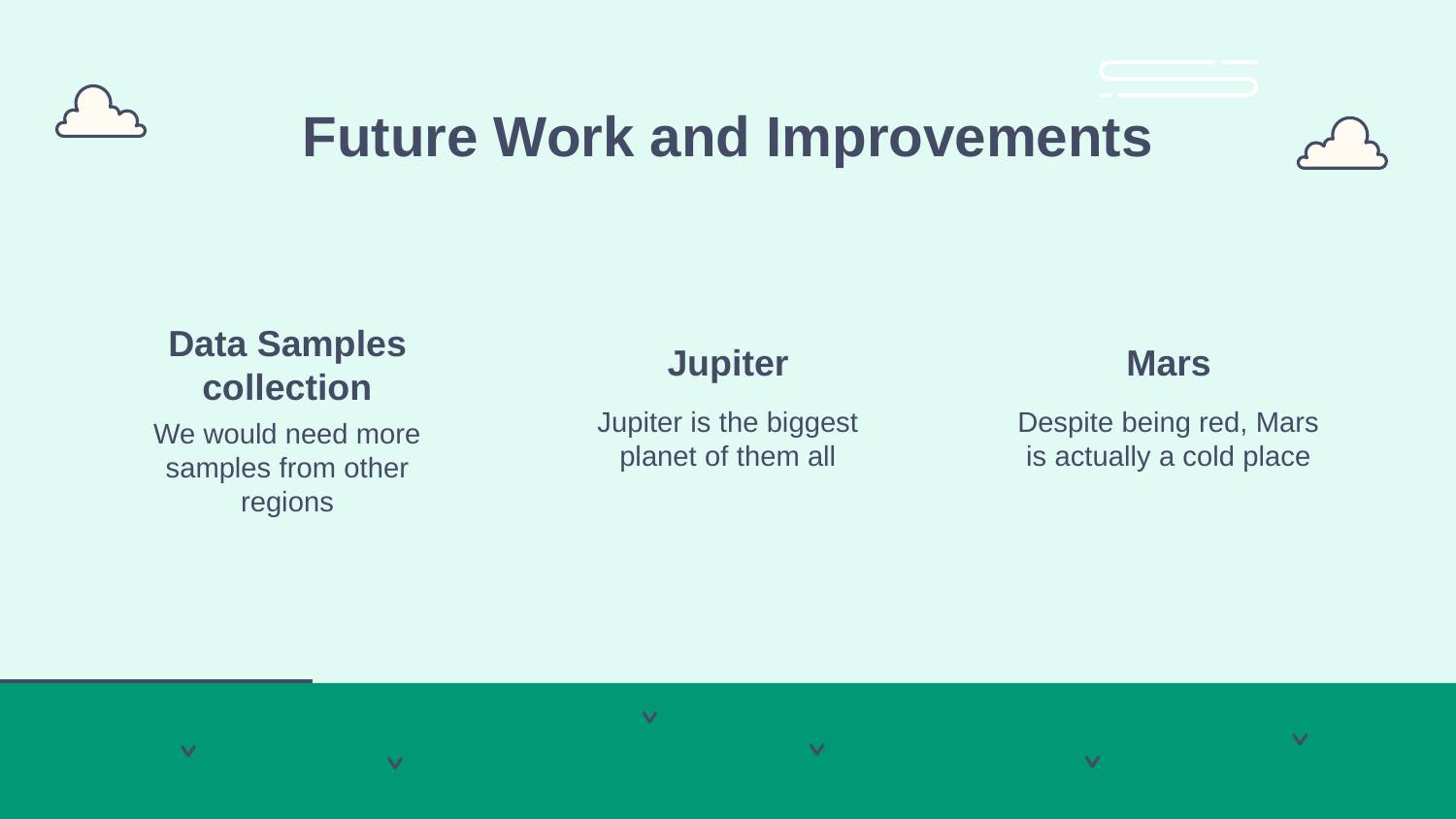

# Future Work and Improvements
Mars
Jupiter
Data Samples collection
Despite being red, Mars is actually a cold place
Jupiter is the biggest planet of them all
We would need more samples from other regions